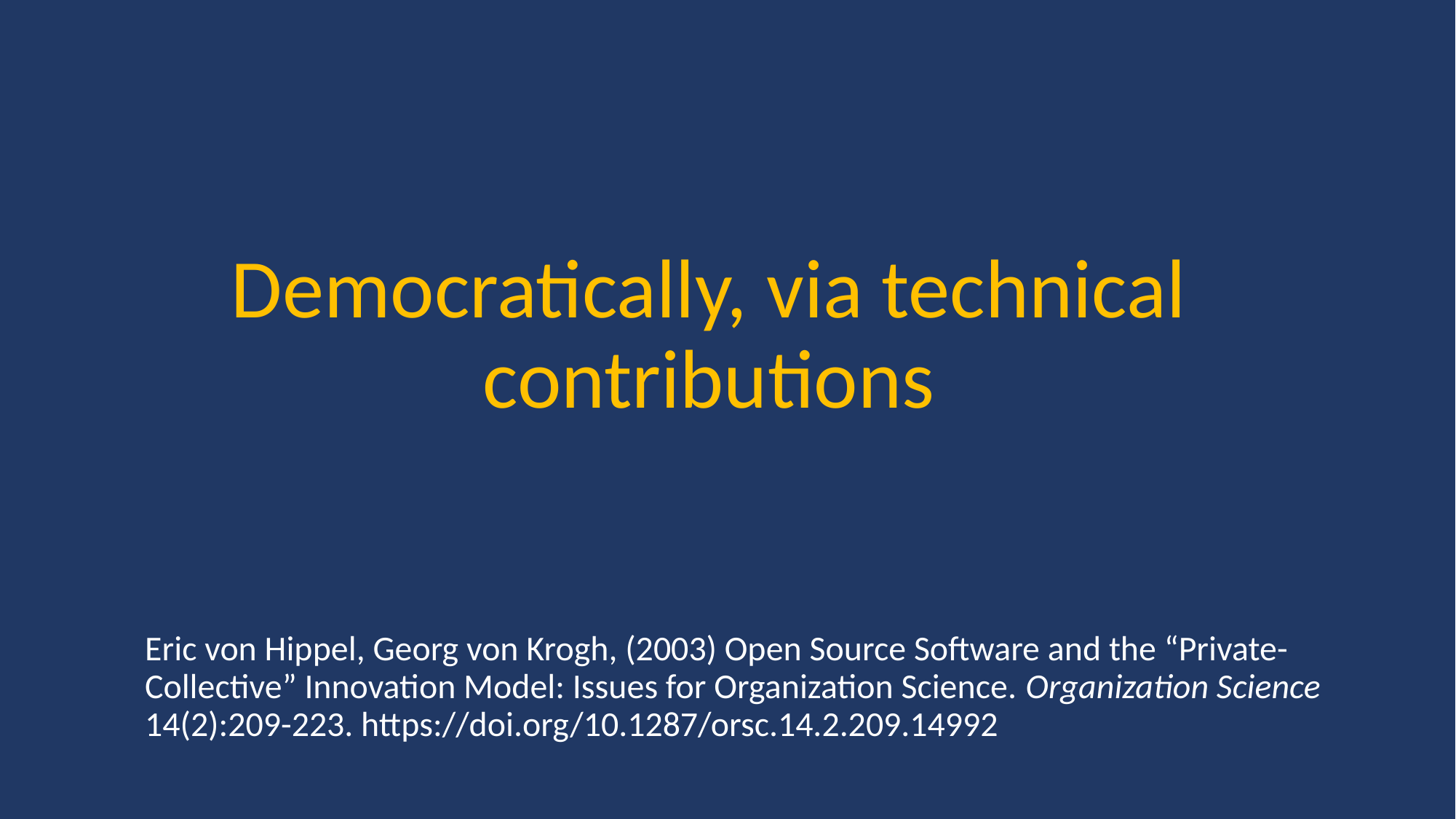

# Democratically, via technical contributions
Eric von Hippel, Georg von Krogh, (2003) Open Source Software and the “Private-Collective” Innovation Model: Issues for Organization Science. Organization Science 14(2):209-223. https://doi.org/10.1287/orsc.14.2.209.14992